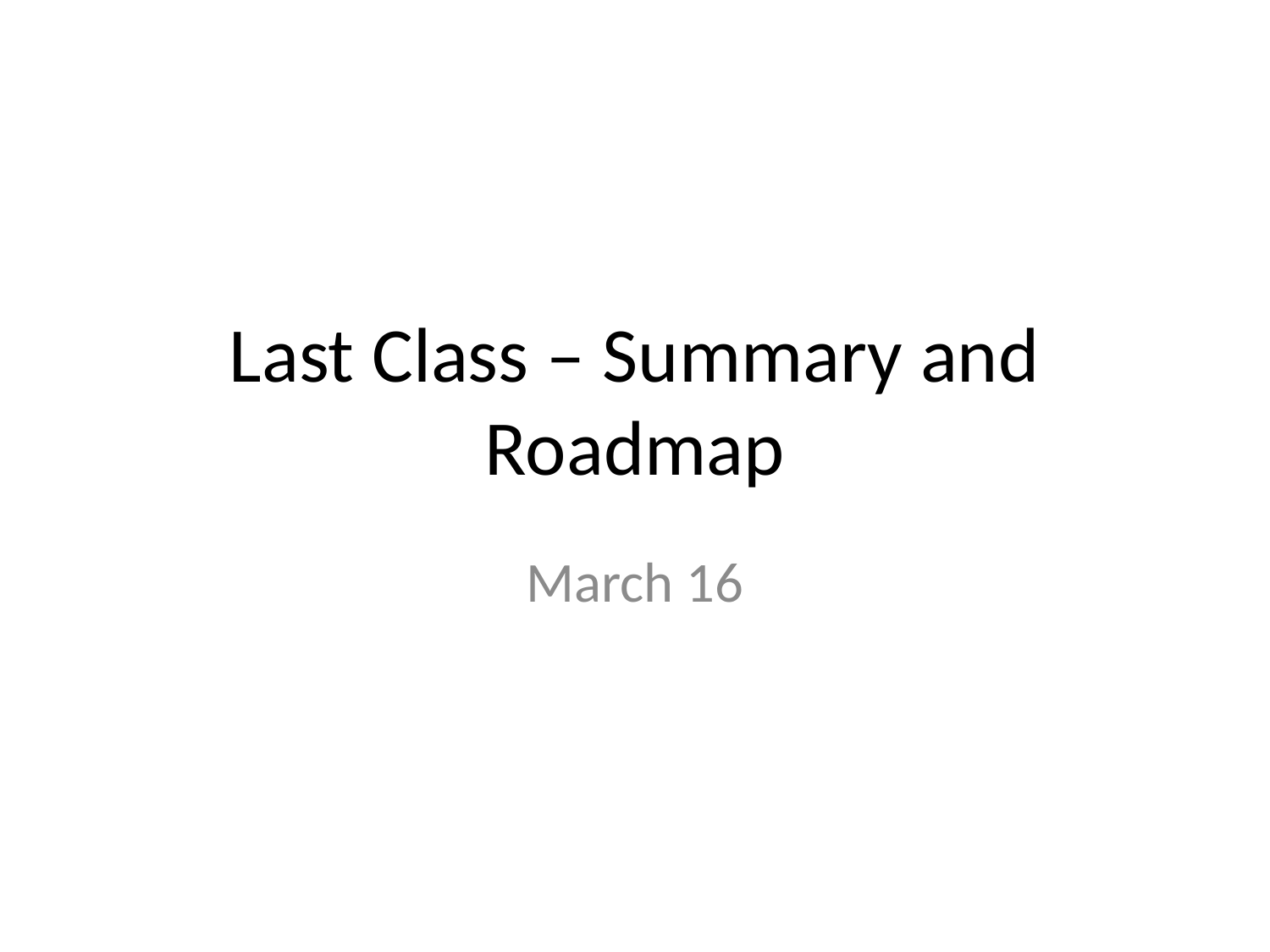

# Last Class – Summary and Roadmap
March 16